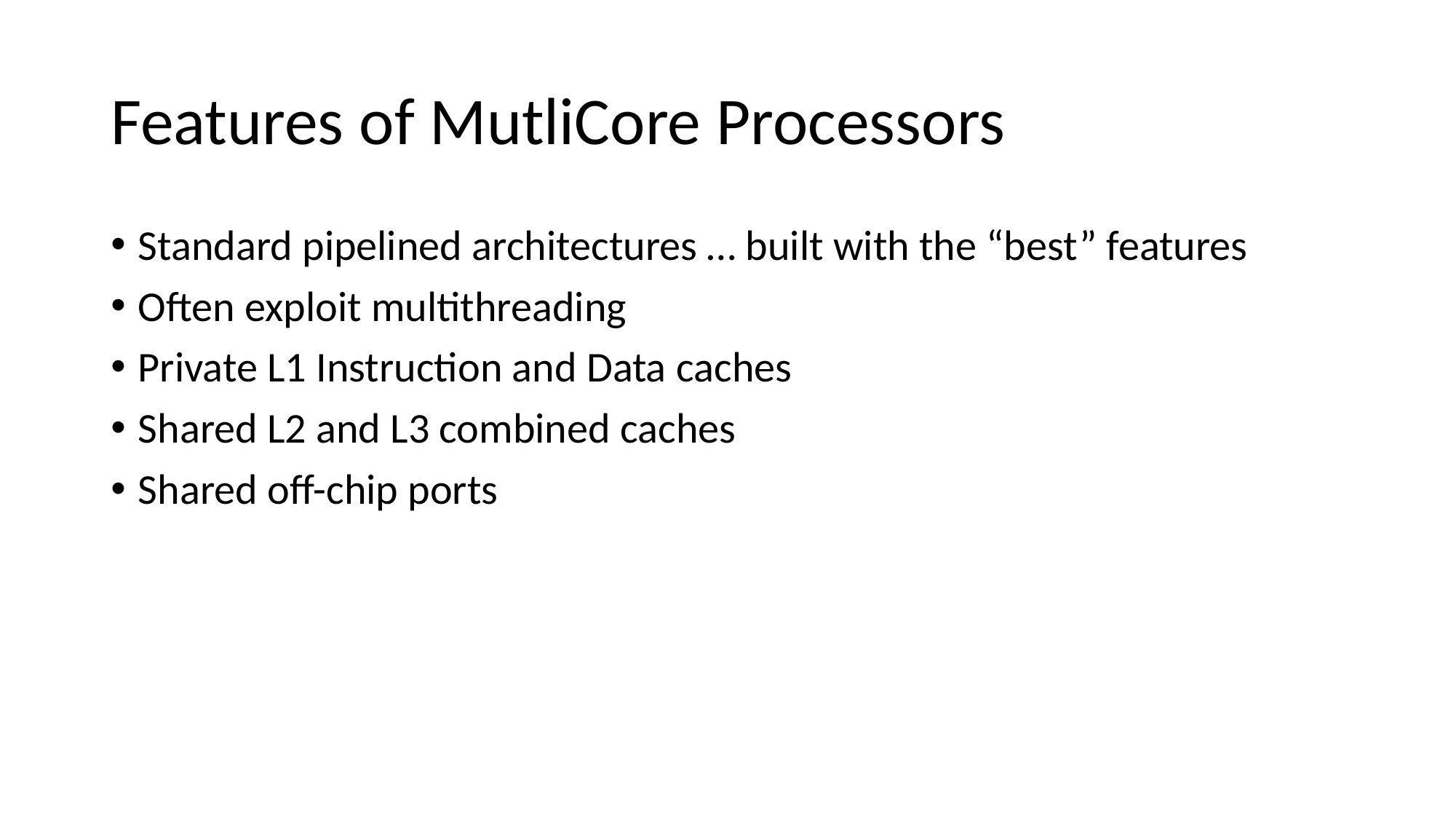

# Features of MutliCore Processors
Standard pipelined architectures … built with the “best” features
Often exploit multithreading
Private L1 Instruction and Data caches
Shared L2 and L3 combined caches
Shared off-chip ports